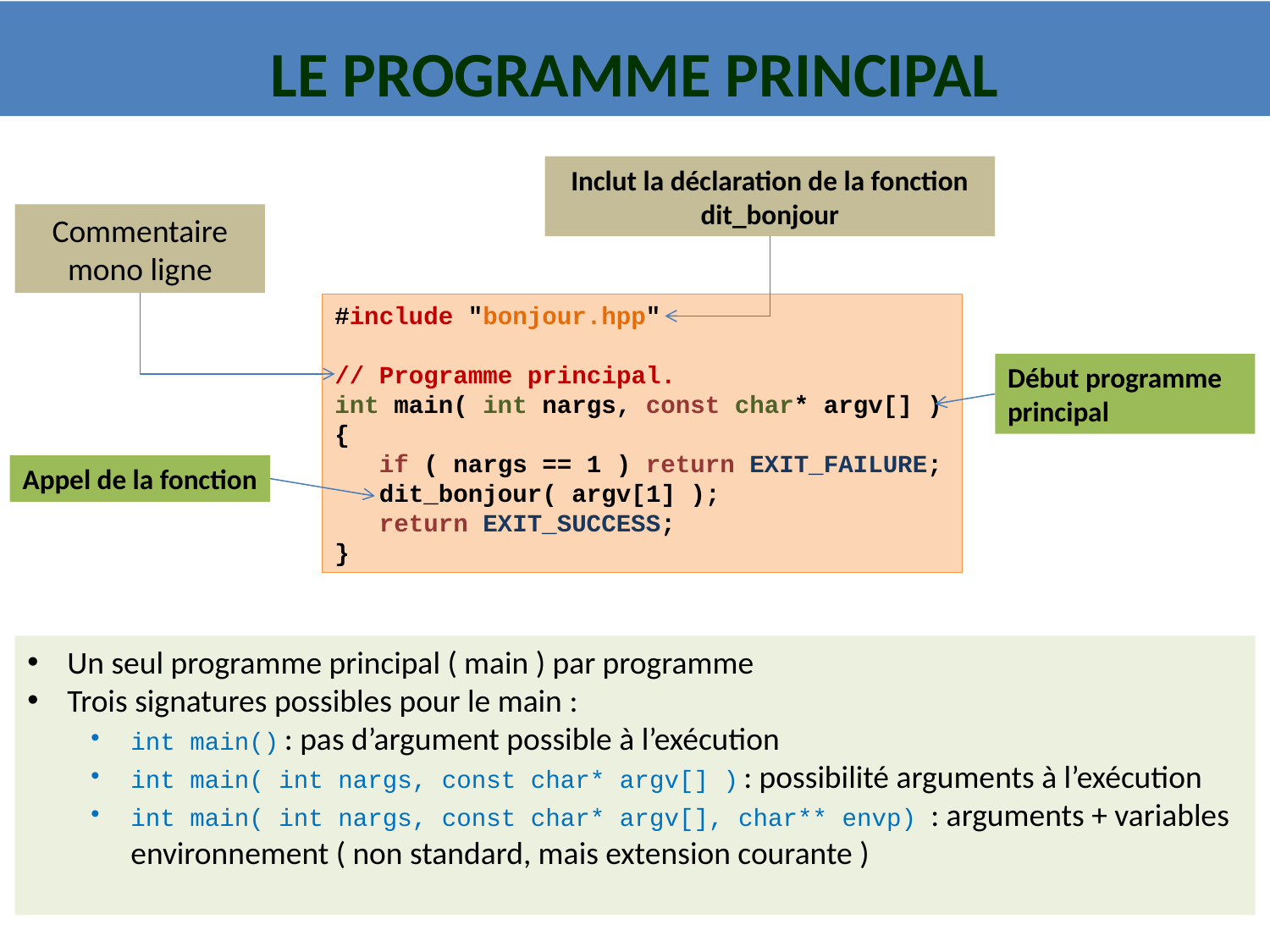

# Le programme principal
Inclut la déclaration de la fonction dit_bonjour
Commentaire mono ligne
#include "bonjour.hpp"

// Programme principal.
int main( int nargs, const char* argv[] )
{
   if ( nargs == 1 ) return EXIT_FAILURE;
   dit_bonjour( argv[1] );
   return EXIT_SUCCESS;
}
Début programme principal
Appel de la fonction
Un seul programme principal ( main ) par programme
Trois signatures possibles pour le main :
int main() : pas d’argument possible à l’exécution
int main( int nargs, const char* argv[] ) : possibilité arguments à l’exécution
int main( int nargs, const char* argv[], char** envp) : arguments + variables environnement ( non standard, mais extension courante )